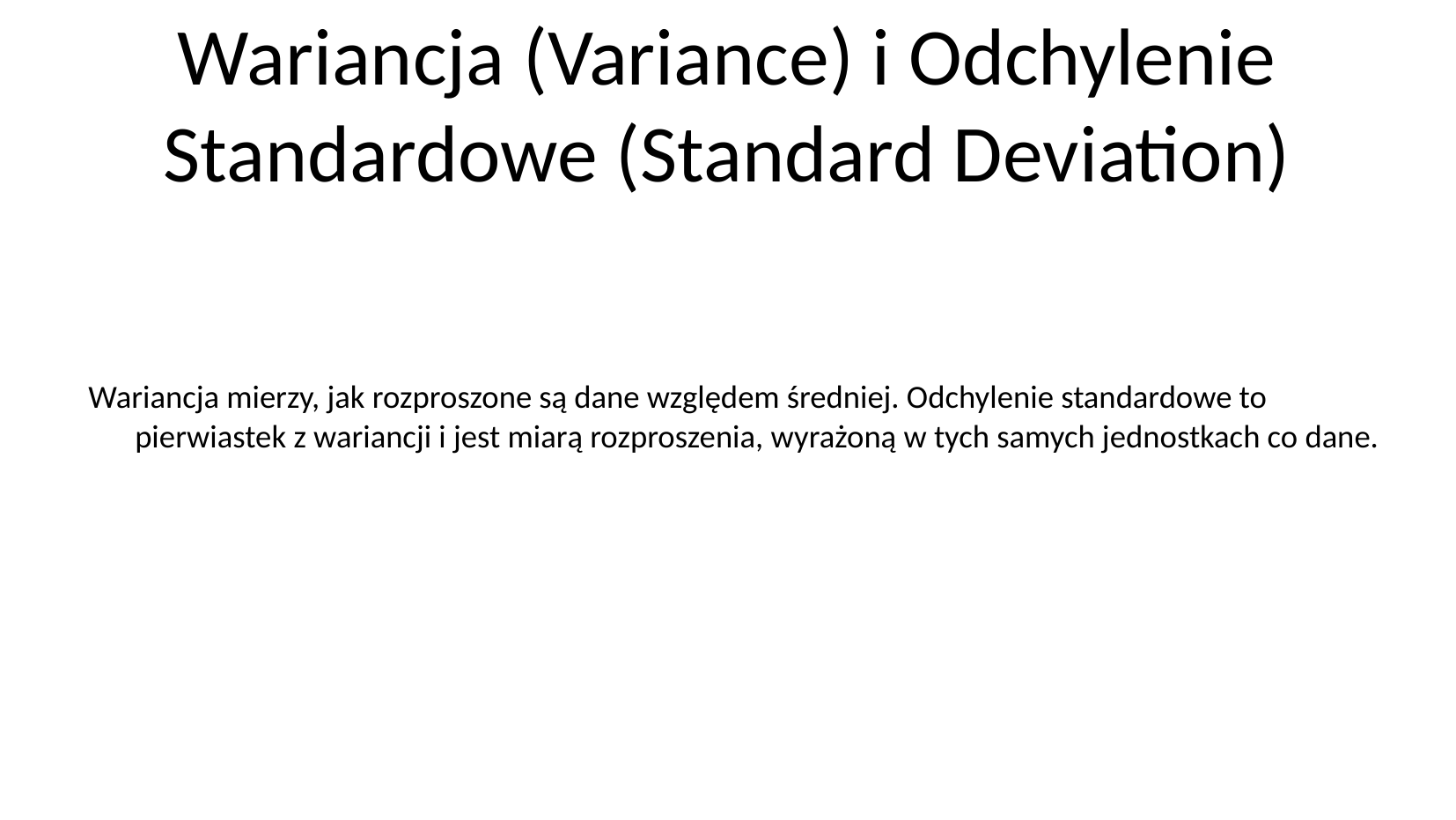

# Wariancja (Variance) i Odchylenie Standardowe (Standard Deviation)

Wariancja mierzy, jak rozproszone są dane względem średniej. Odchylenie standardowe to pierwiastek z wariancji i jest miarą rozproszenia, wyrażoną w tych samych jednostkach co dane.